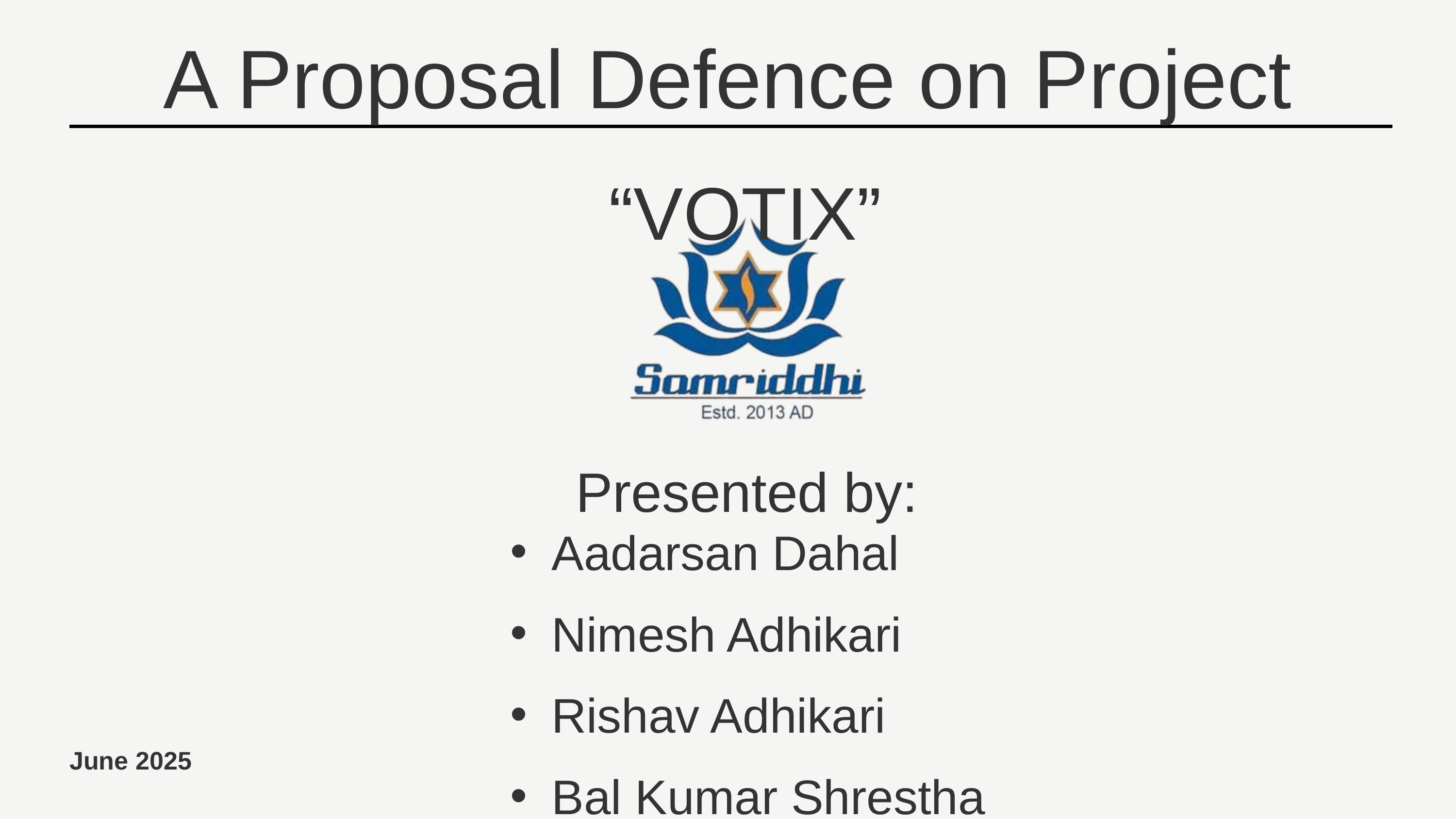

A Proposal Defence on Project
“VOTIX”

Presented by:
Aadarsan Dahal
Nimesh Adhikari
Rishav Adhikari
Bal Kumar Shrestha

June 2025